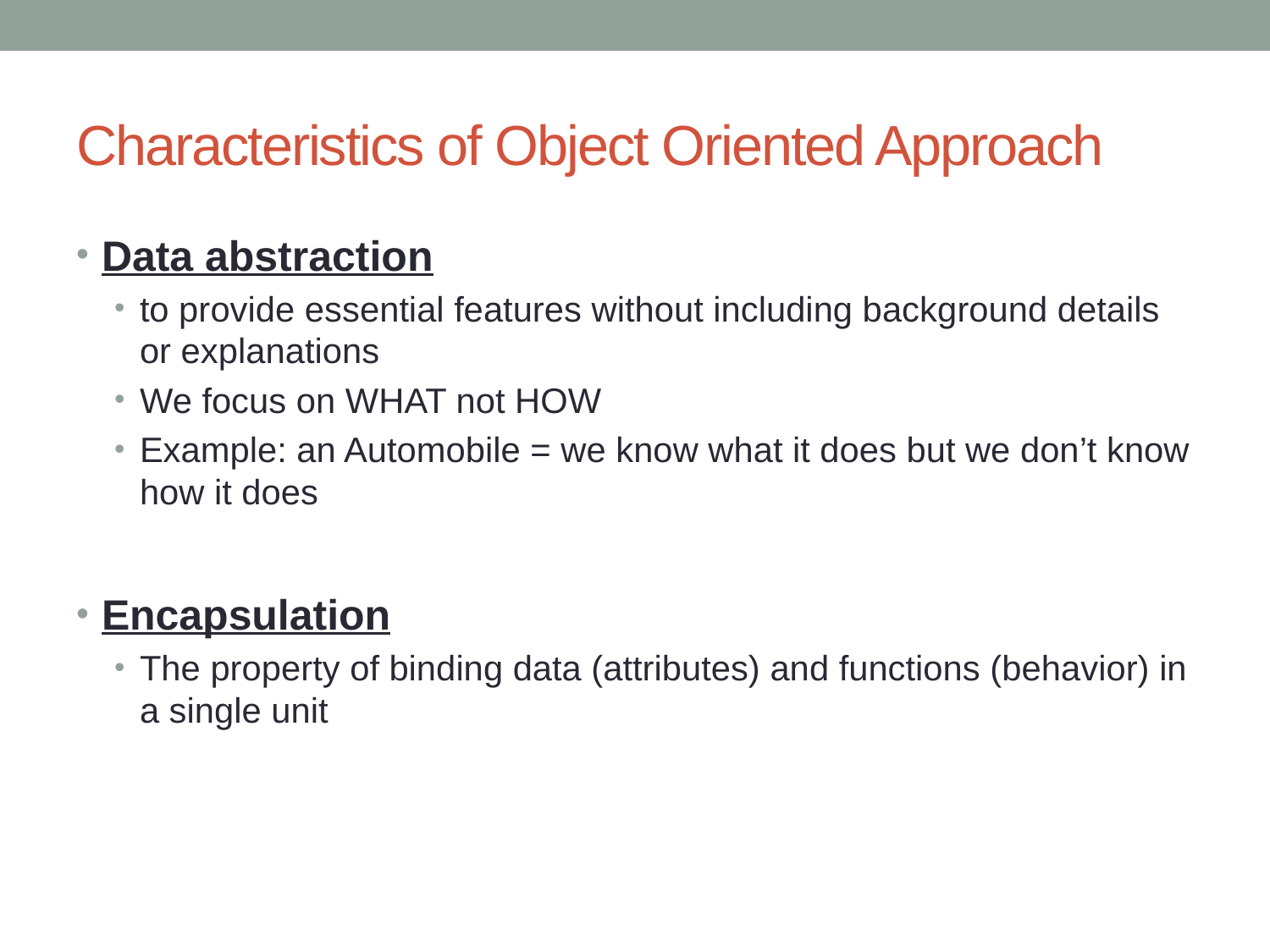

# Characteristics of Object Oriented Approach
Data abstraction
to provide essential features without including background details or explanations
We focus on WHAT not HOW
Example: an Automobile = we know what it does but we don’t know how it does

Encapsulation
The property of binding data (attributes) and functions (behavior) in a single unit